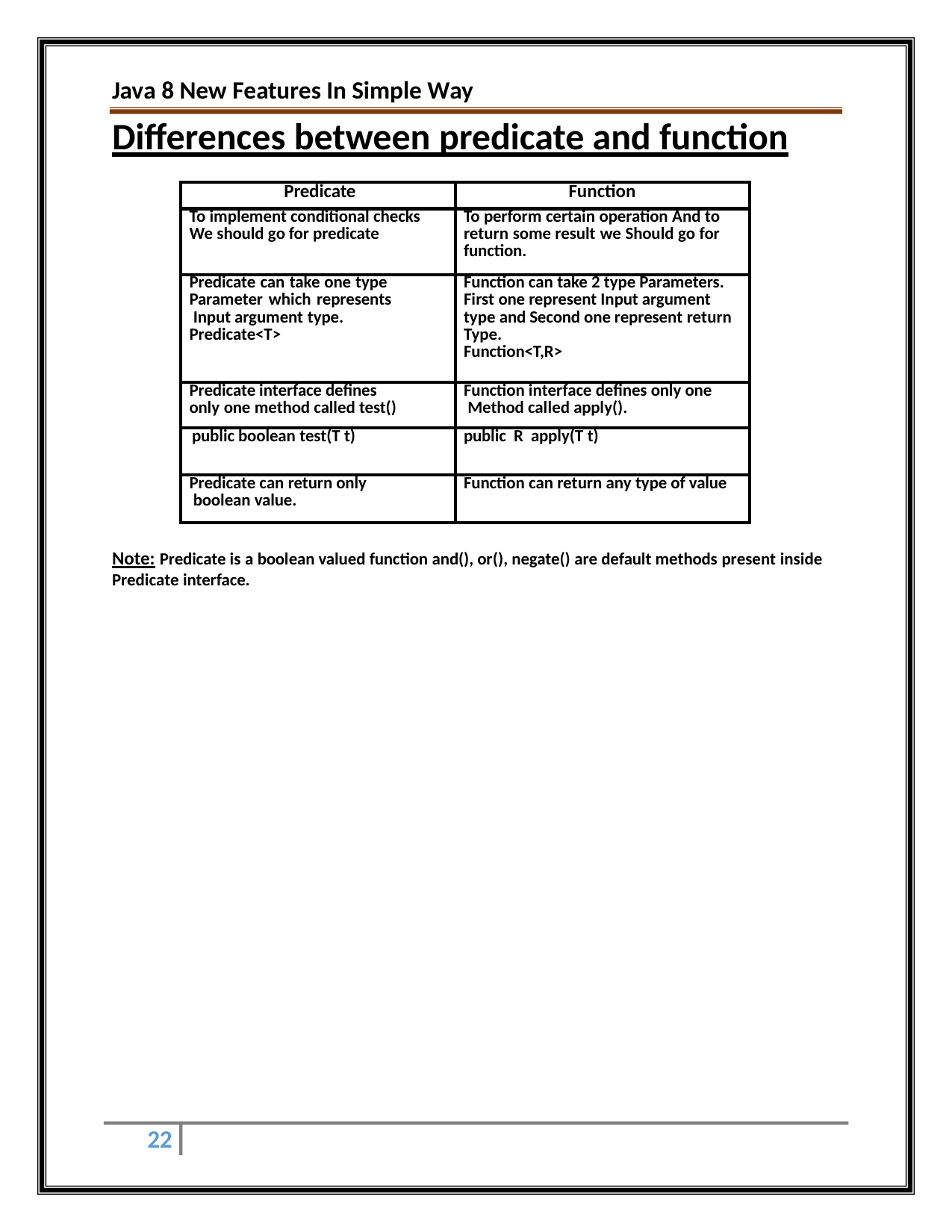

Java 8 New Features In Simple Way

# Differences between predicate and function
| Predicate | Function |
| --- | --- |
| To implement conditional checks We should go for predicate | To perform certain operation And to return some result we Should go for function. |
| Predicate can take one type Parameter which represents Input argument type. Predicate<T> | Function can take 2 type Parameters. First one represent Input argument type and Second one represent return Type. Function<T,R> |
| Predicate interface defines only one method called test() | Function interface defines only one Method called apply(). |
| public boolean test(T t) | public R apply(T t) |
| Predicate can return only boolean value. | Function can return any type of value |
Note: Predicate is a boolean valued function and(), or(), negate() are default methods present inside  Predicate interface.

22